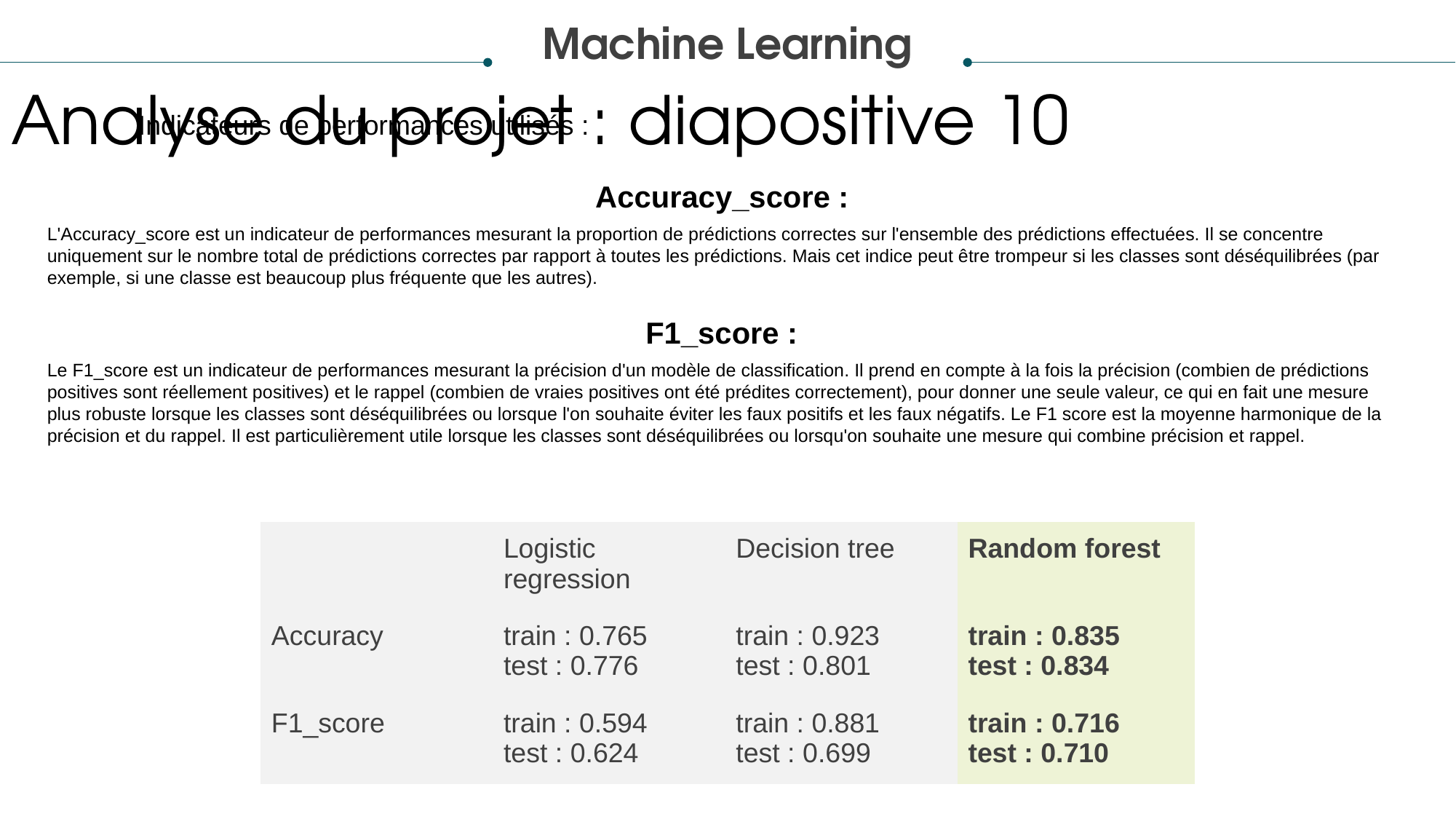

Machine Learning
Analyse du projet : diapositive 10
Indicateurs de performances utilisés :

Accuracy_score :

L'Accuracy_score est un indicateur de performances mesurant la proportion de prédictions correctes sur l'ensemble des prédictions effectuées. Il se concentre uniquement sur le nombre total de prédictions correctes par rapport à toutes les prédictions. Mais cet indice peut être trompeur si les classes sont déséquilibrées (par exemple, si une classe est beaucoup plus fréquente que les autres).

F1_score :

Le F1_score est un indicateur de performances mesurant la précision d'un modèle de classification. Il prend en compte à la fois la précision (combien de prédictions positives sont réellement positives) et le rappel (combien de vraies positives ont été prédites correctement), pour donner une seule valeur, ce qui en fait une mesure plus robuste lorsque les classes sont déséquilibrées ou lorsque l'on souhaite éviter les faux positifs et les faux négatifs. Le F1 score est la moyenne harmonique de la précision et du rappel. Il est particulièrement utile lorsque les classes sont déséquilibrées ou lorsqu'on souhaite une mesure qui combine précision et rappel.
|  | Logistic regression | Decision tree | Random forest |
| --- | --- | --- | --- |
| Accuracy | train : 0.765 test : 0.776 | train : 0.923 test : 0.801 | train : 0.835 test : 0.834 |
| F1\_score | train : 0.594 test : 0.624 | train : 0.881 test : 0.699 | train : 0.716 test : 0.710 |